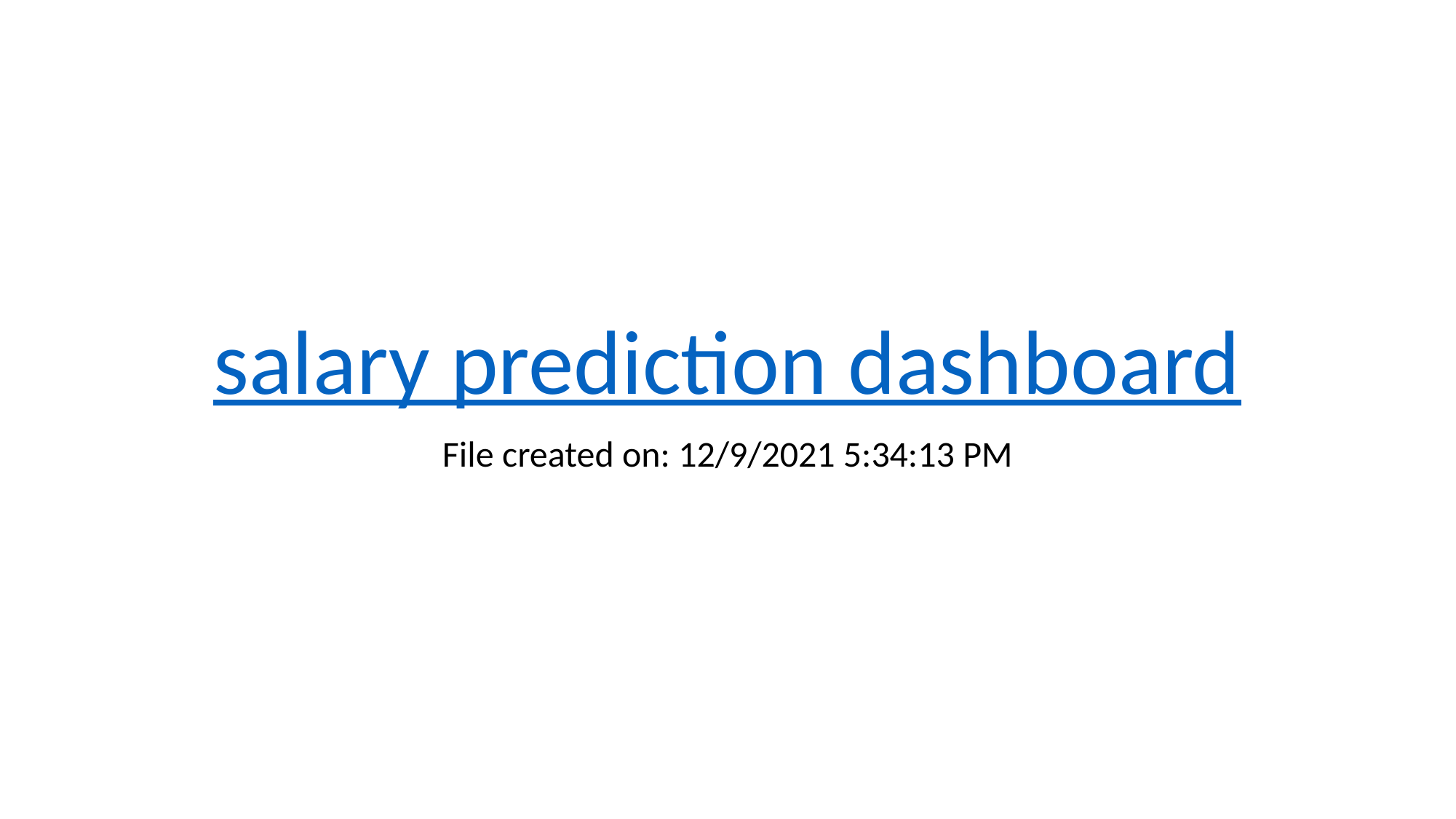

# salary prediction dashboard
File created on: 12/9/2021 5:34:13 PM